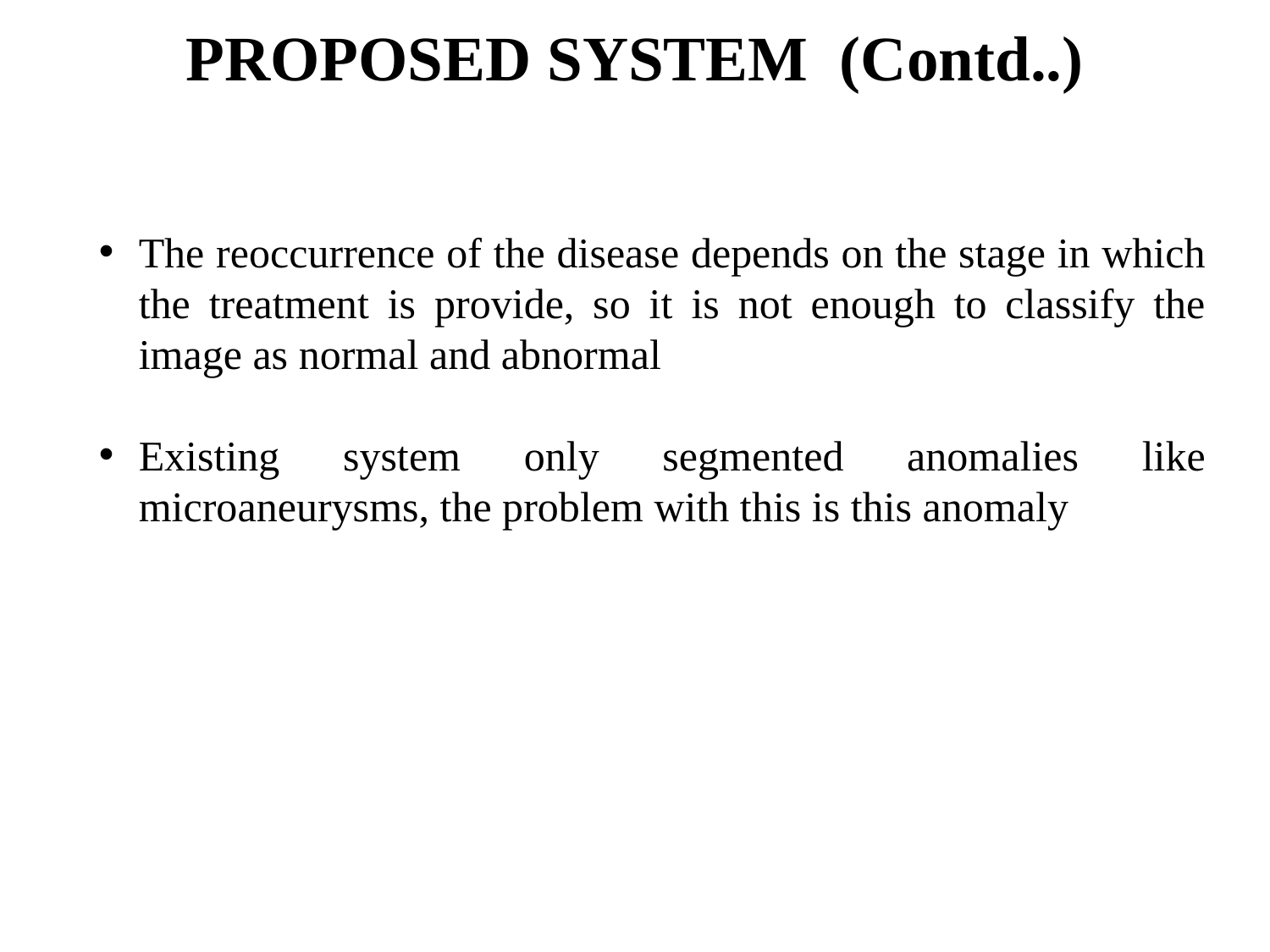

# PROPOSED SYSTEM  (Contd..)
The reoccurrence of the disease depends on the stage in which the treatment is provide, so it is not enough to classify the image as normal and abnormal

Existing system only segmented anomalies like microaneurysms, the problem with this is this anomaly

10